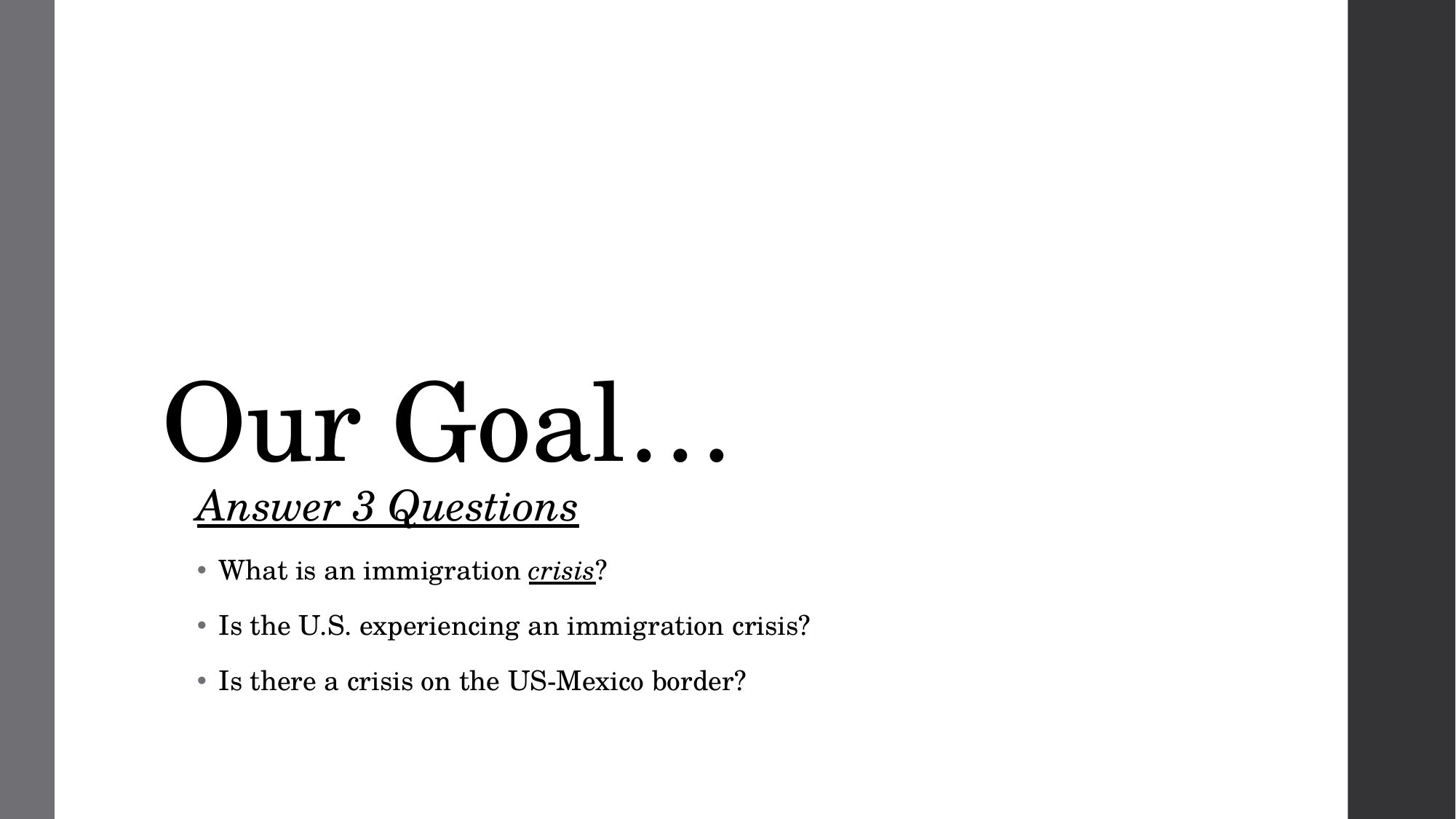

# Our Goal…
Answer 3 Questions
What is an immigration crisis?
Is the U.S. experiencing an immigration crisis?
Is there a crisis on the US-Mexico border?